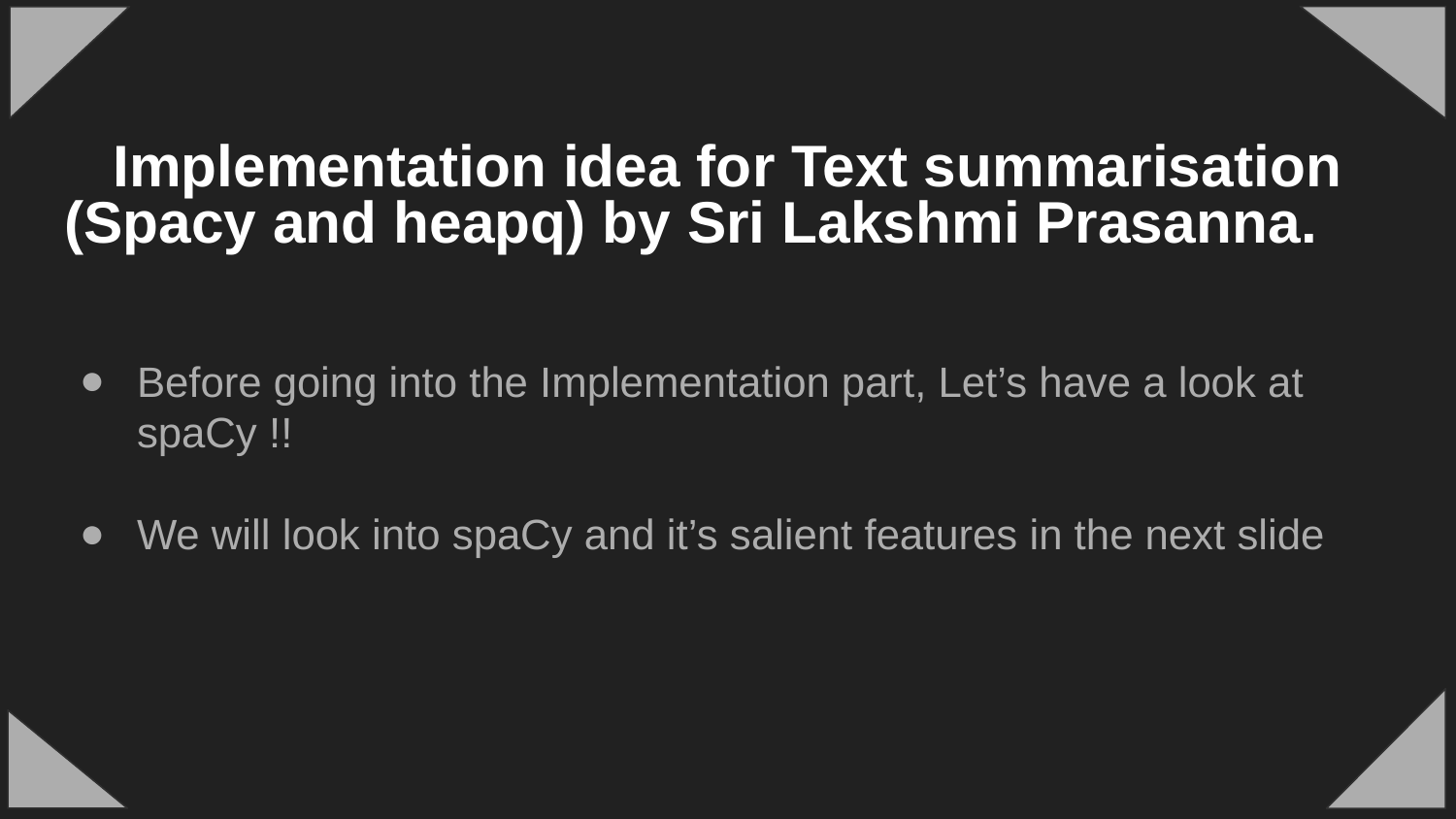

# Implementation idea for Text summarisation (Spacy and heapq) by Sri Lakshmi Prasanna.
Before going into the Implementation part, Let’s have a look at spaCy !!

We will look into spaCy and it’s salient features in the next slide